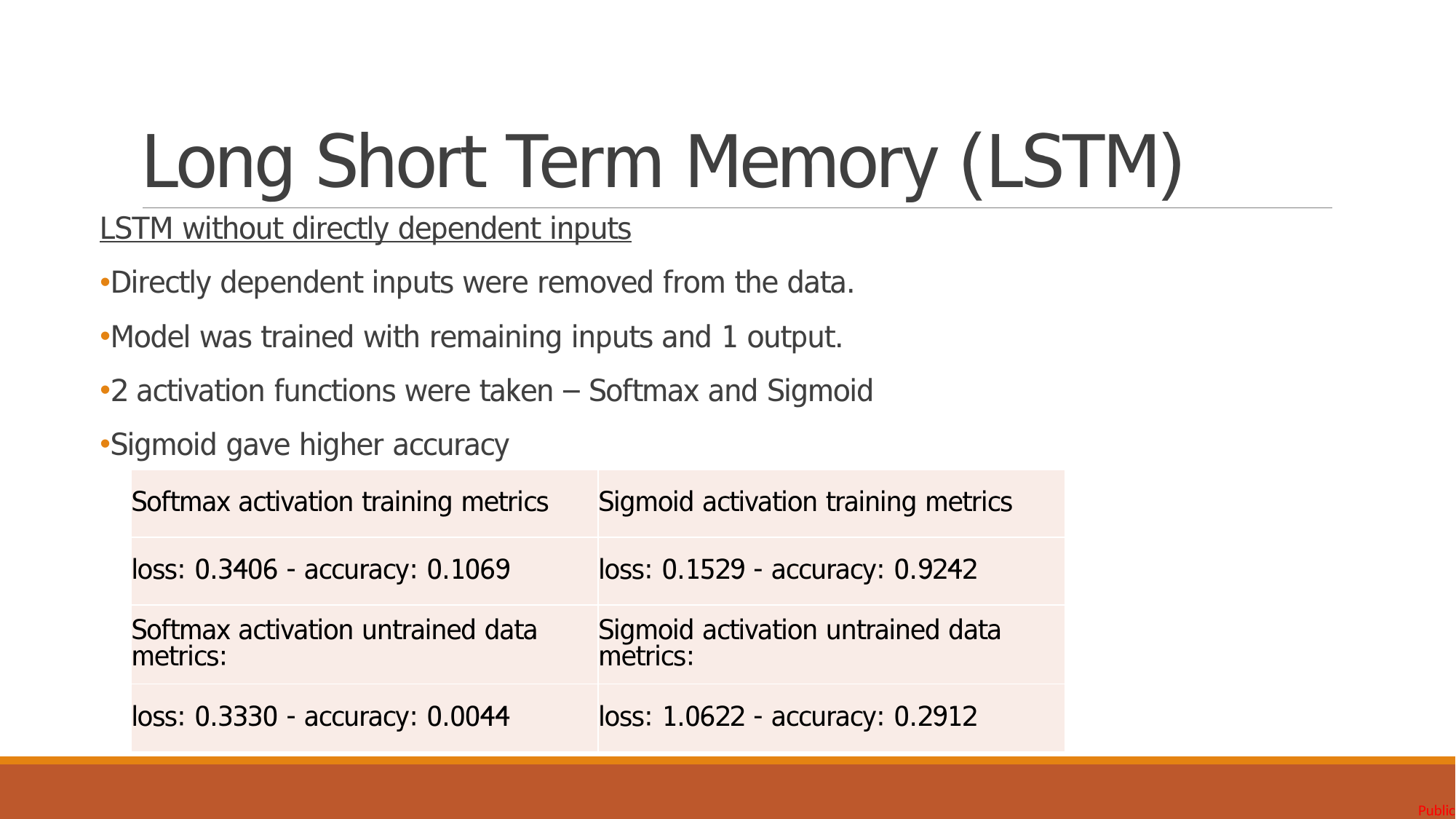

# Long Short Term Memory (LSTM)
LSTM without directly dependent inputs
Directly dependent inputs were removed from the data.
Model was trained with remaining inputs and 1 output.
2 activation functions were taken – Softmax and Sigmoid
Sigmoid gave higher accuracy

| Softmax activation training metrics | Sigmoid activation training metrics |
| --- | --- |
| loss: 0.3406 - accuracy: 0.1069 | loss: 0.1529 - accuracy: 0.9242 |
| Softmax activation untrained data metrics: | Sigmoid activation untrained data metrics: |
| loss: 0.3330 - accuracy: 0.0044 | loss: 1.0622 - accuracy: 0.2912 |